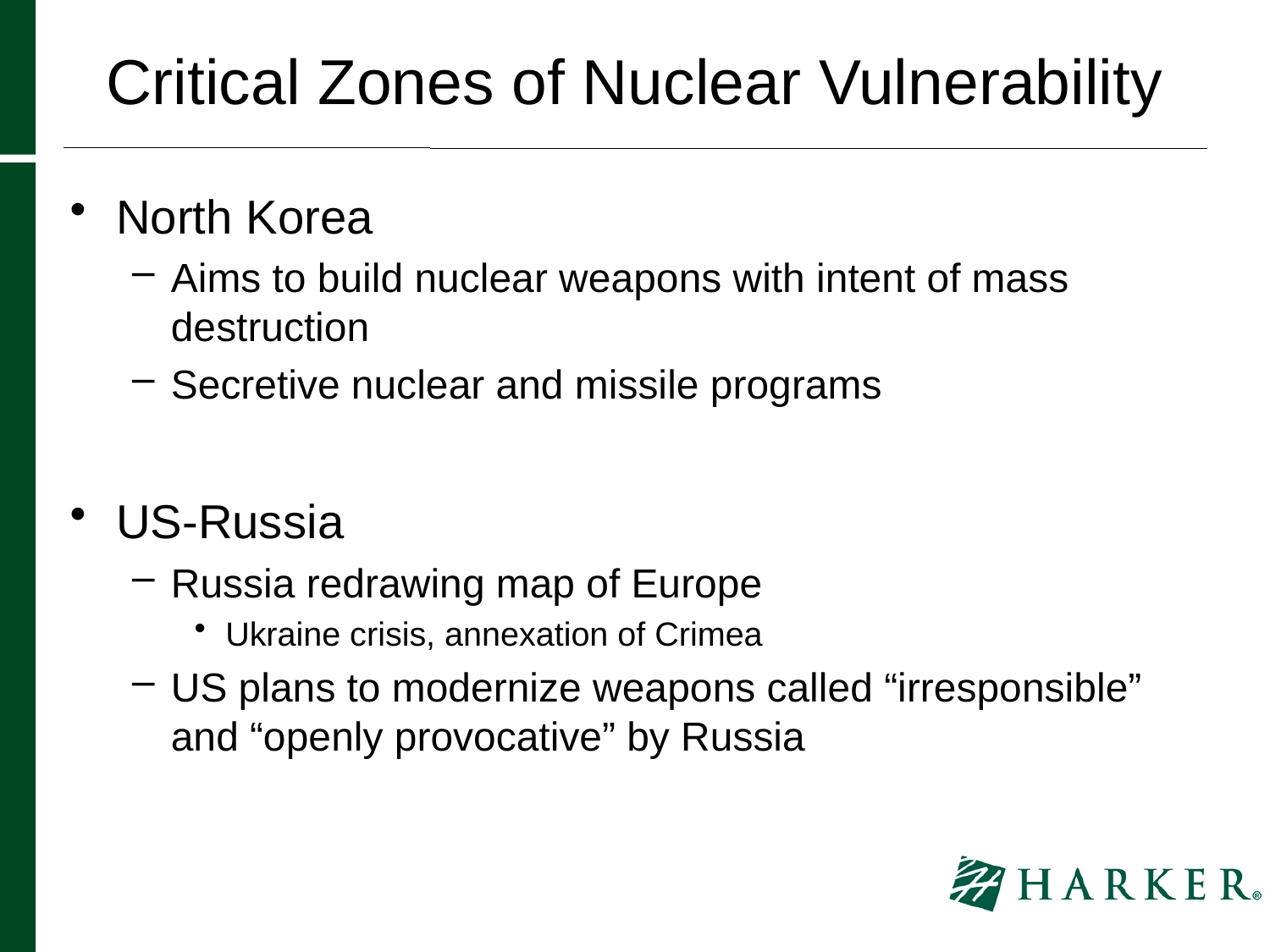

# Critical Zones of Nuclear Vulnerability
North Korea
Aims to build nuclear weapons with intent of mass destruction
Secretive nuclear and missile programs

US-Russia
Russia redrawing map of Europe
Ukraine crisis, annexation of Crimea
US plans to modernize weapons called “irresponsible” and “openly provocative” by Russia